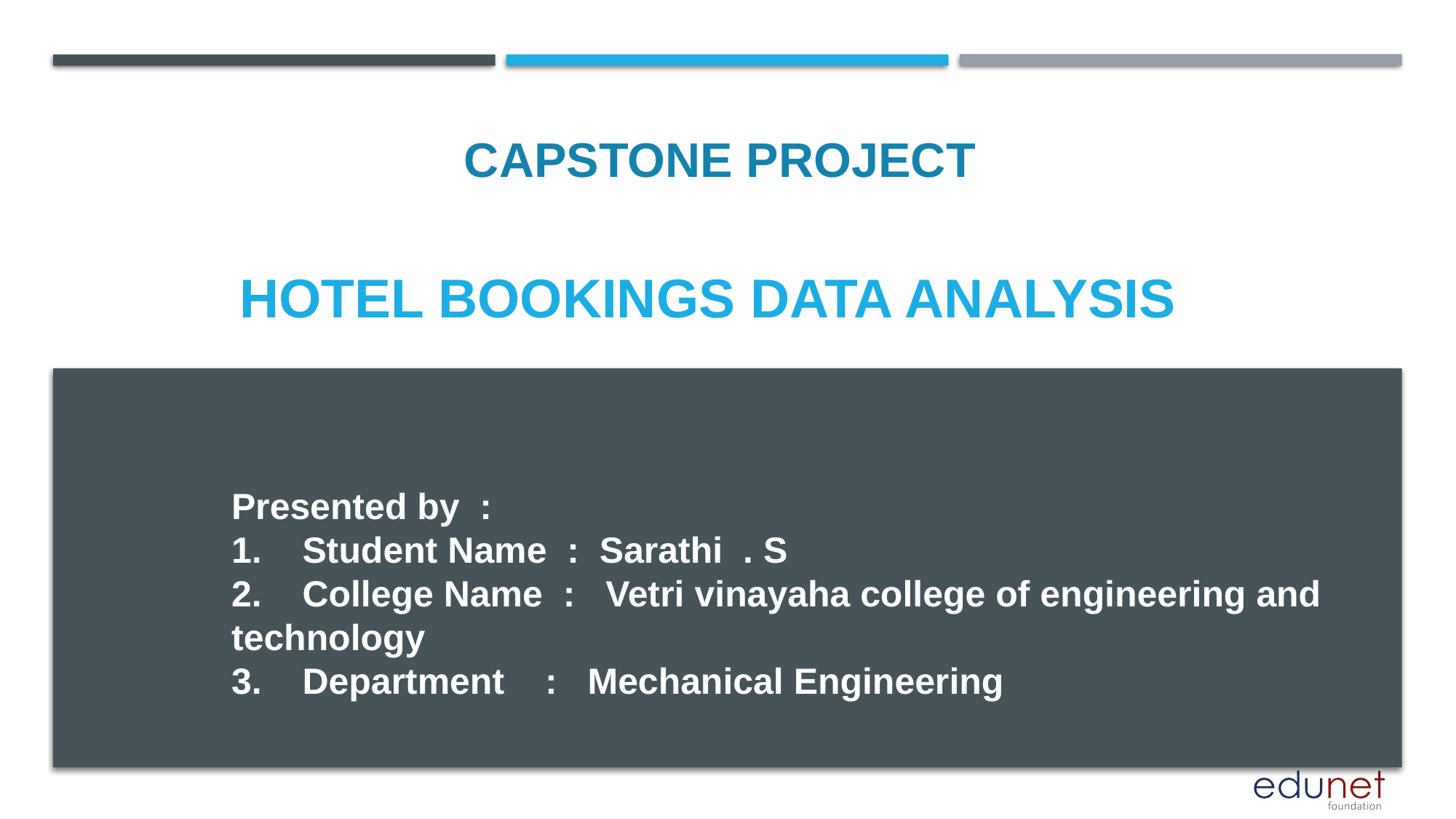

CAPSTONE PROJECT
# Hotel bookings data analysis

Presented by  :
1.    Student Name  :  Sarathi  . S
2.    College Name  :   Vetri vinayaha college of engineering and technology
3.    Department    :   Mechanical Engineering